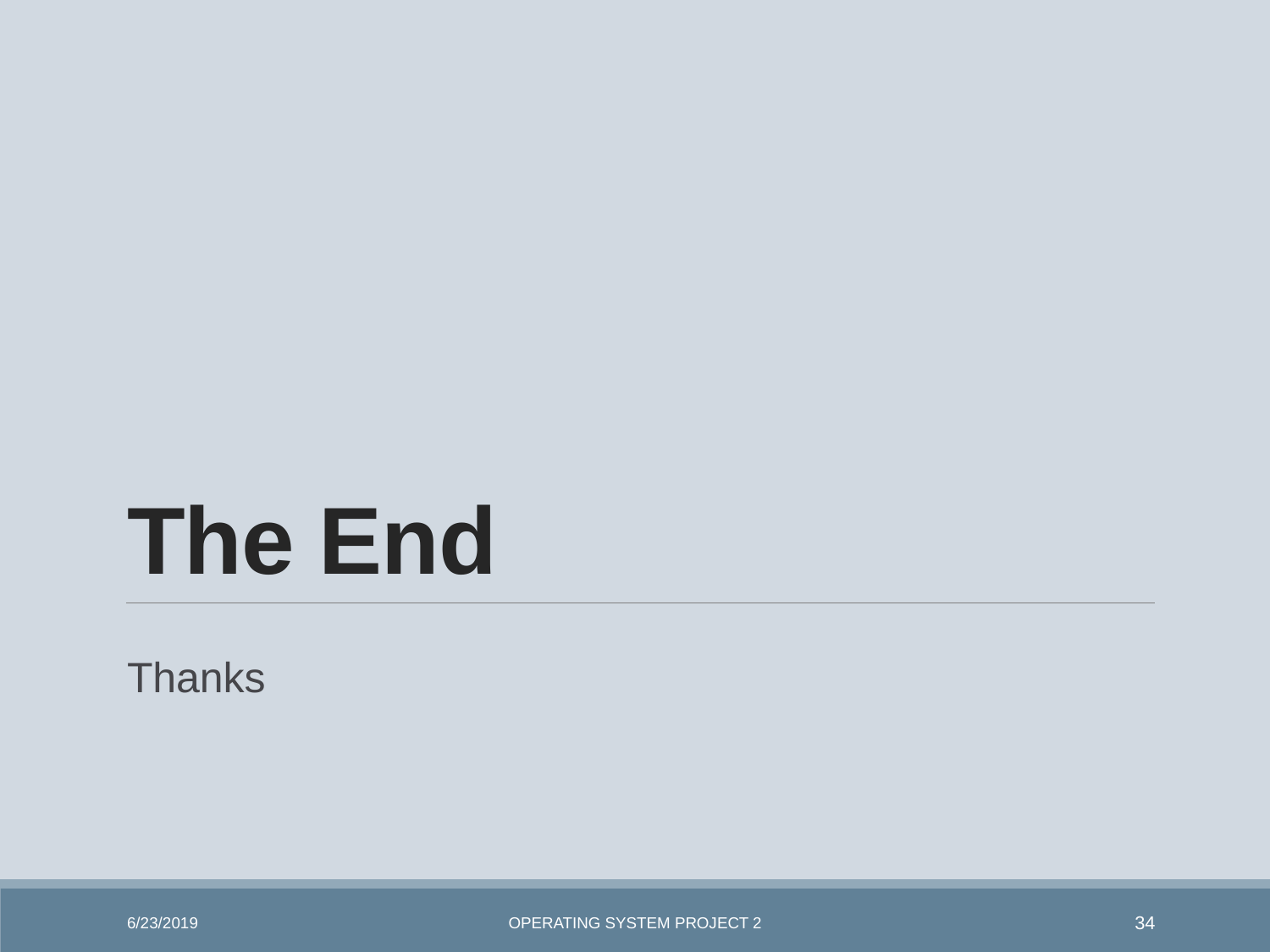

# The End
Thanks
6/23/2019
Operating System Project 2
34